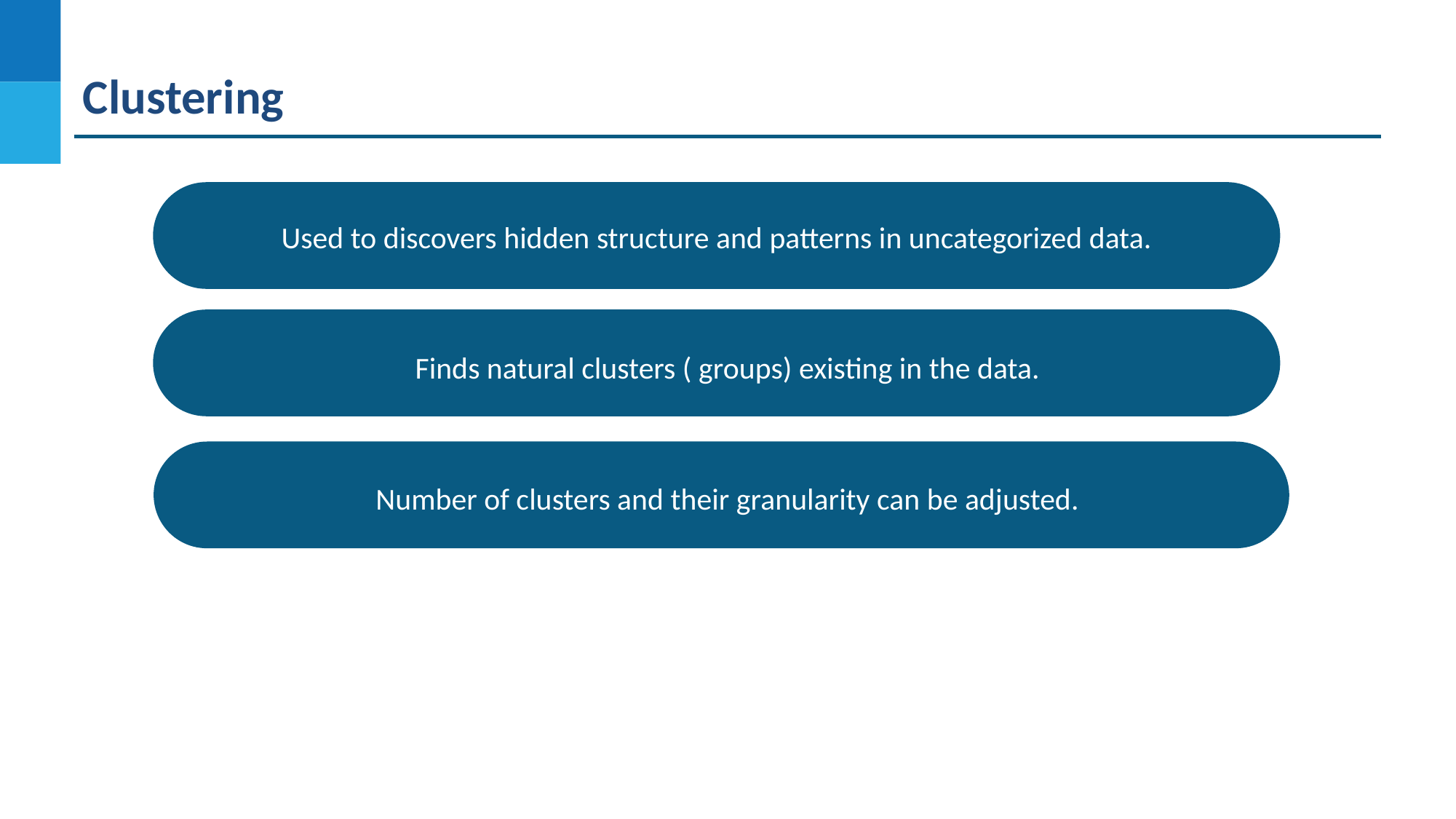

Clustering
Used to discovers hidden structure and patterns in uncategorized data.
Finds natural clusters ( groups) existing in the data.
Number of clusters and their granularity can be adjusted.